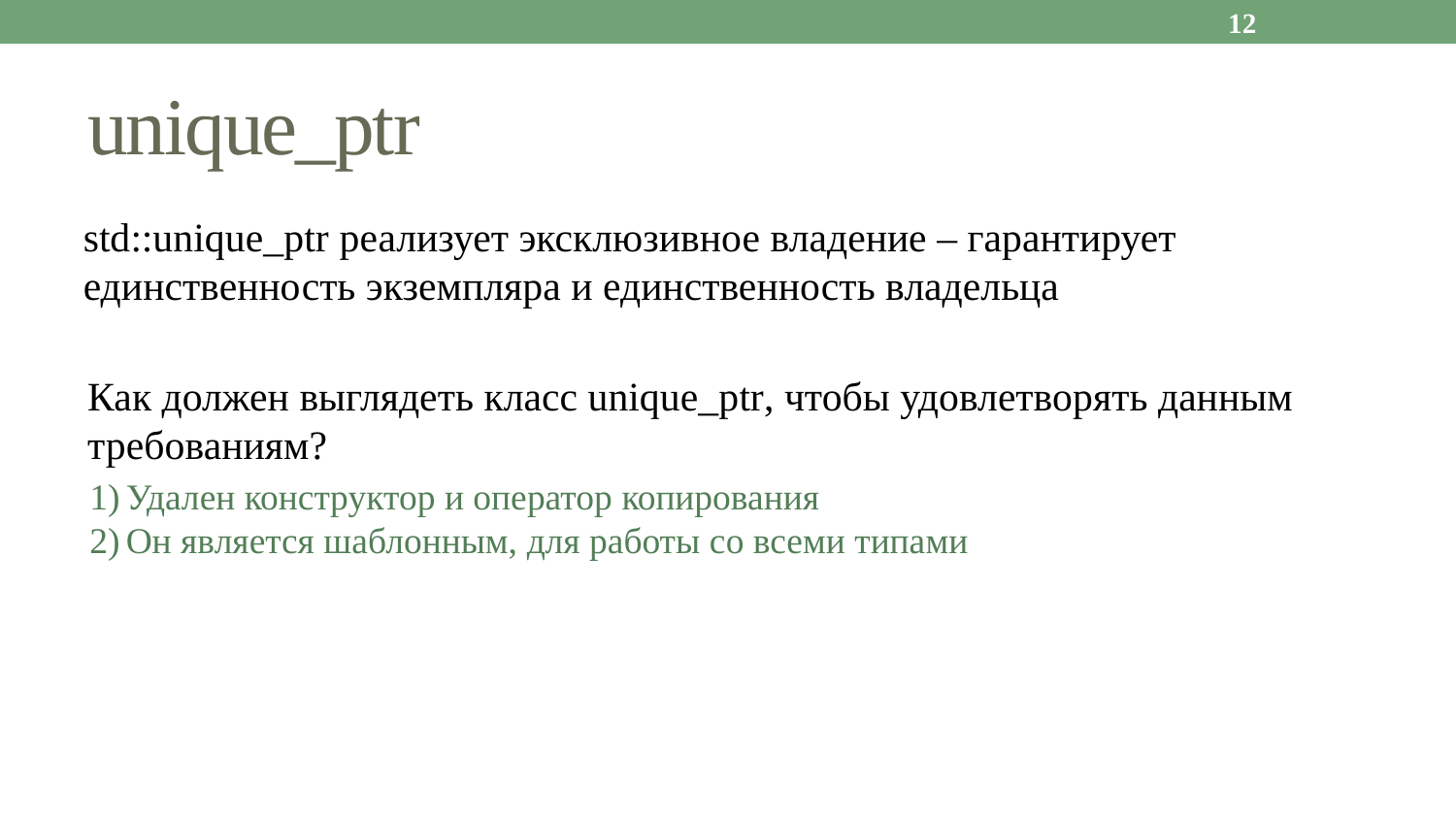

12
# unique_ptr
std::unique_ptr реализует эксклюзивное владение – гарантирует единственность экземпляра и единственность владельца
Как должен выглядеть класс unique_ptr, чтобы удовлетворять данным требованиям?
Удален конструктор и оператор копирования
Он является шаблонным, для работы со всеми типами